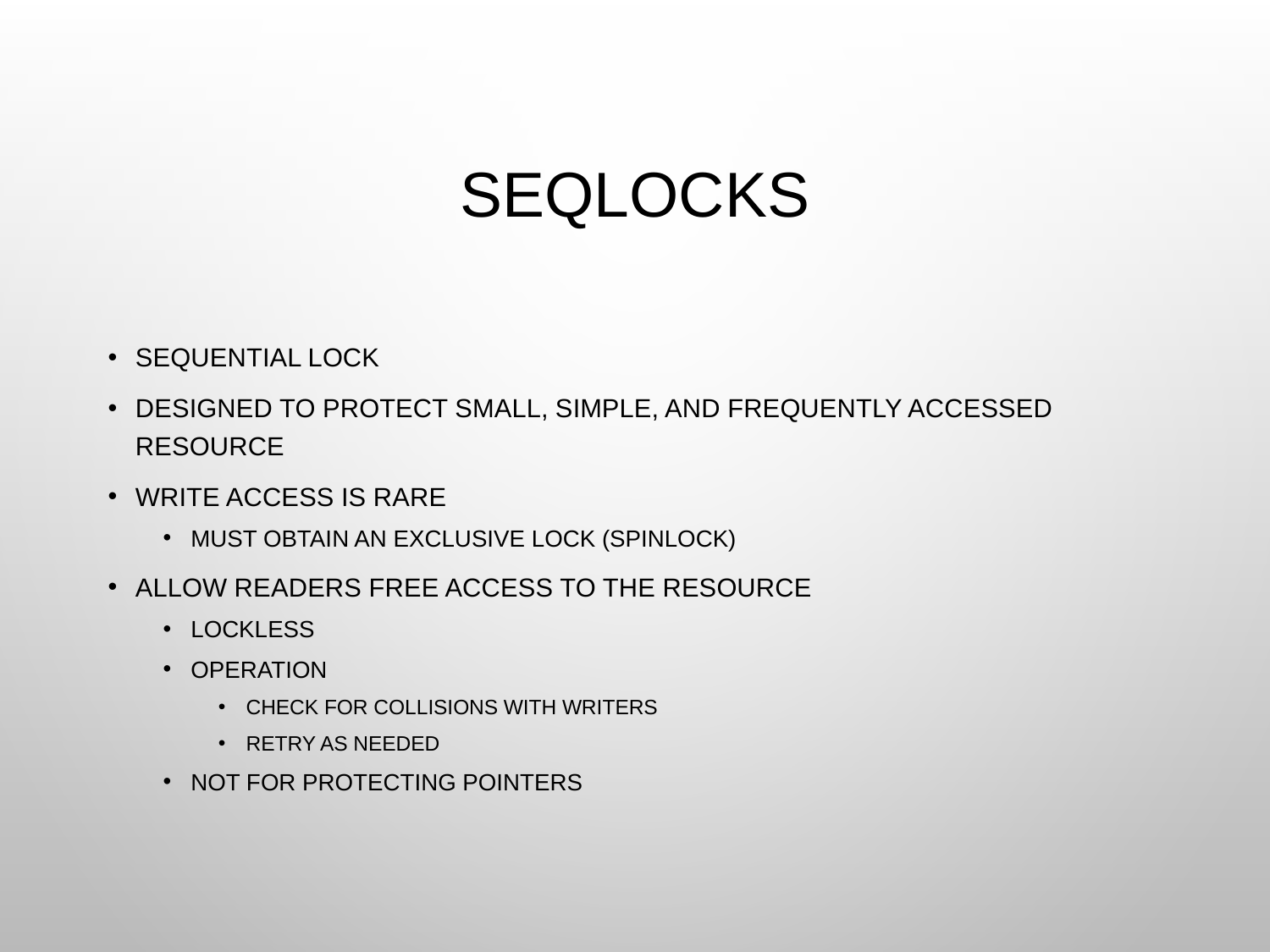

# seqlocks
sequential lock
Designed to protect small, simple, and frequently accessed resource
Write access is rare
Must obtain an exclusive lock (spinlock)
Allow readers free access to the resource
Lockless
Operation
Check for collisions with writers
Retry as needed
Not for protecting pointers